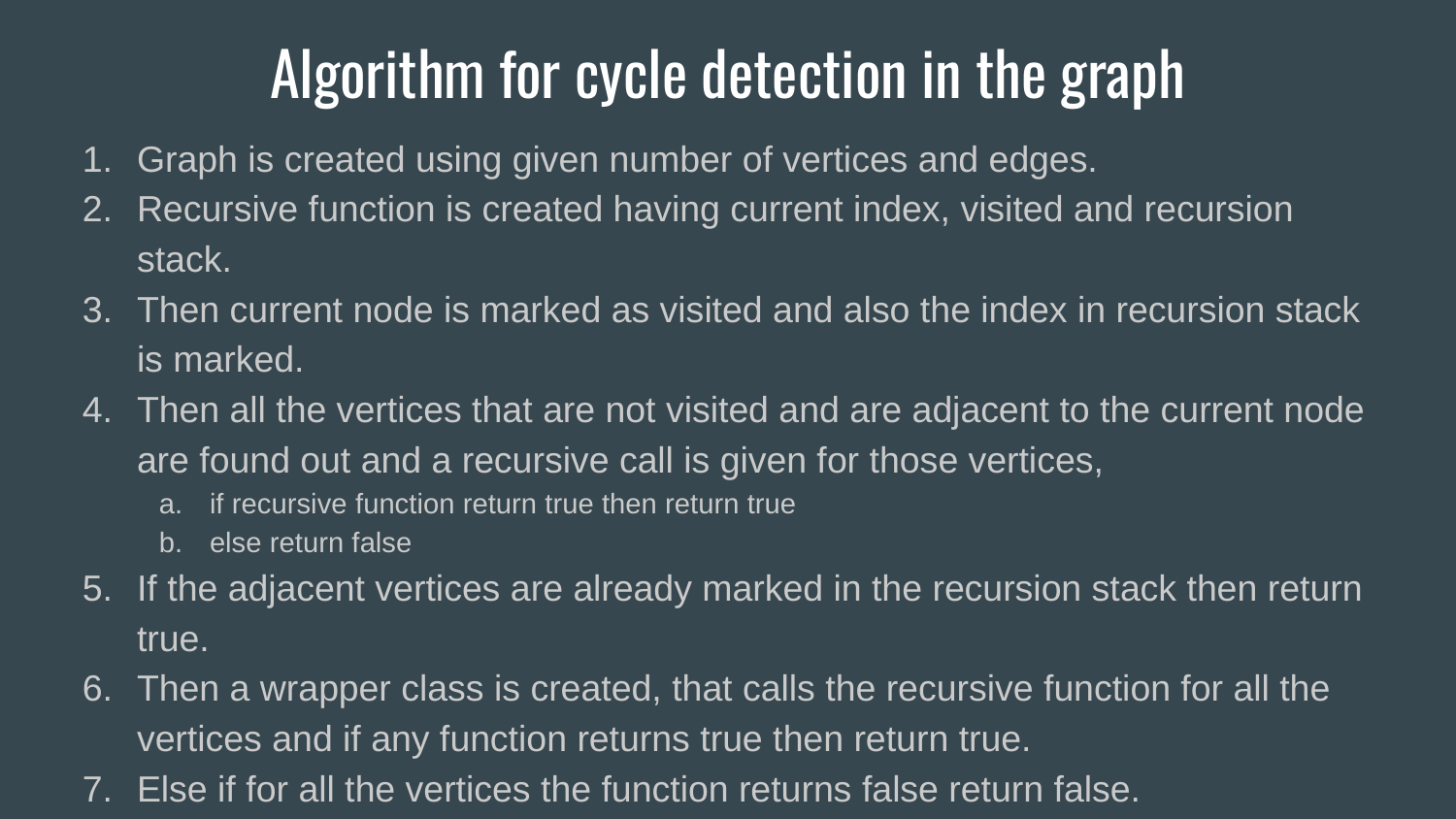

# Algorithm for cycle detection in the graph
Graph is created using given number of vertices and edges.
Recursive function is created having current index, visited and recursion stack.
Then current node is marked as visited and also the index in recursion stack is marked.
Then all the vertices that are not visited and are adjacent to the current node are found out and a recursive call is given for those vertices,
if recursive function return true then return true
else return false
If the adjacent vertices are already marked in the recursion stack then return true.
Then a wrapper class is created, that calls the recursive function for all the vertices and if any function returns true then return true.
Else if for all the vertices the function returns false return false.